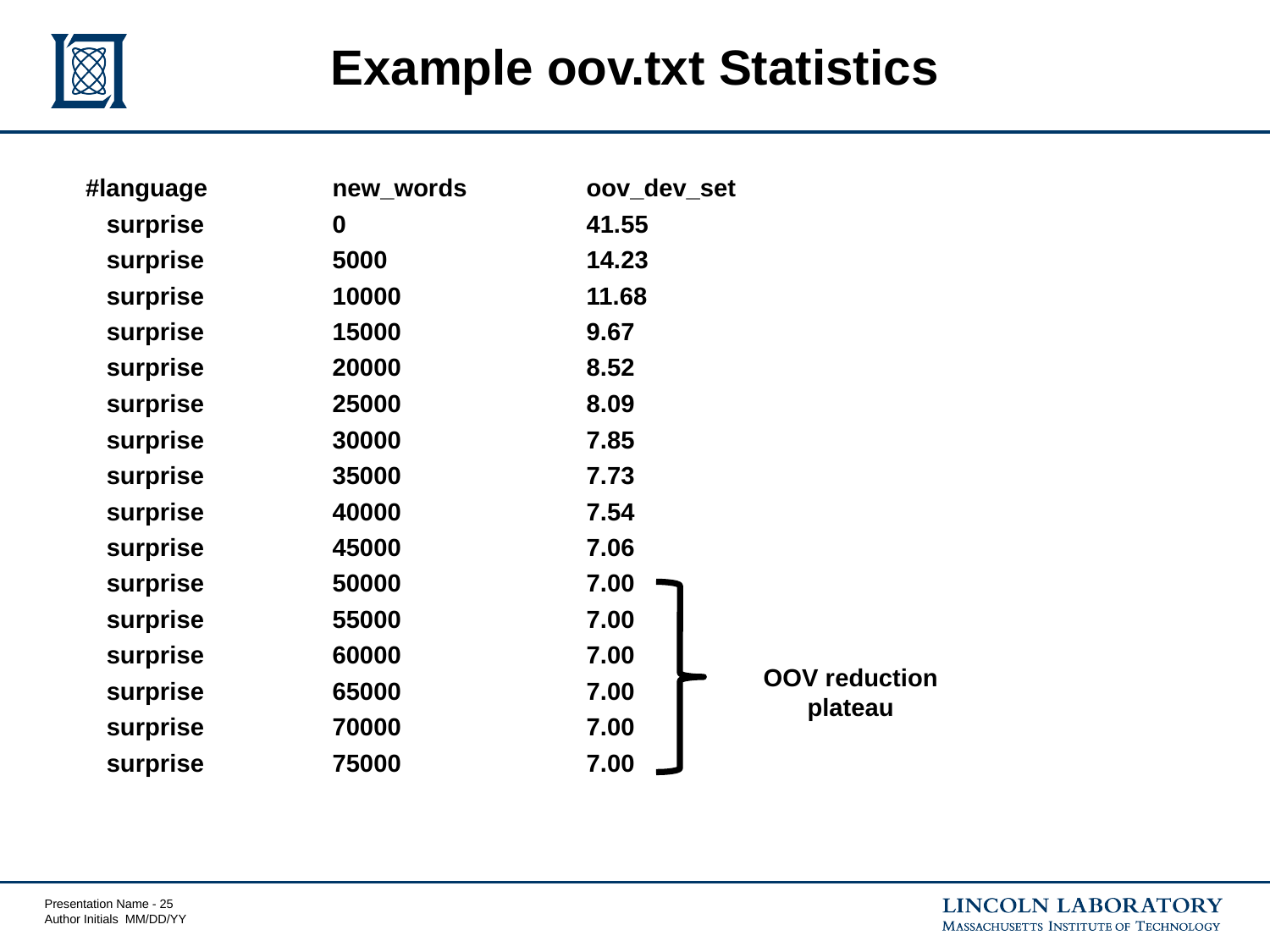

# Example oov.txt Statistics
 #language   	new_words   	oov_dev_set
    surprise		0		41.55
    surprise		5000        		14.23
    surprise 	10000       		11.68
    surprise		15000       		9.67
    surprise		20000       		8.52
    surprise 	25000       		8.09
    surprise     	30000       		7.85
    surprise   	35000       		7.73
    surprise   	40000       		7.54
    surprise   	45000       		7.06
    surprise  	50000       		7.00
    surprise   	55000       		7.00
    surprise   	60000       		7.00
    surprise    	65000       		7.00
    surprise    	70000    		7.00
    surprise   	75000   		7.00

OOV reduction plateau